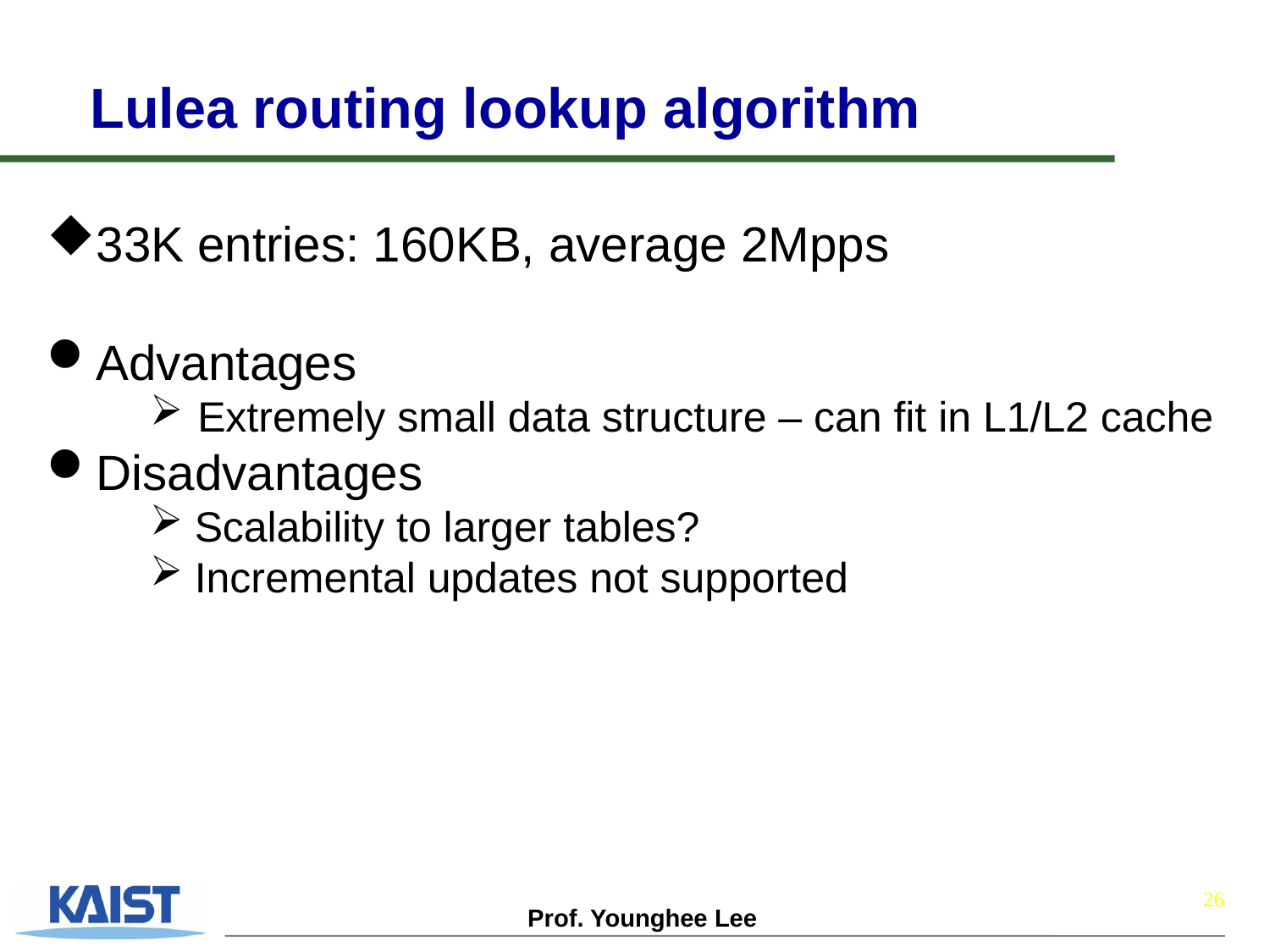

Lulea routing lookup algorithm
33K entries: 160KB, average 2Mpps

Advantages
Extremely small data structure – can fit in L1/L2 cache
Disadvantages
Scalability to larger tables?
Incremental updates not supported

26